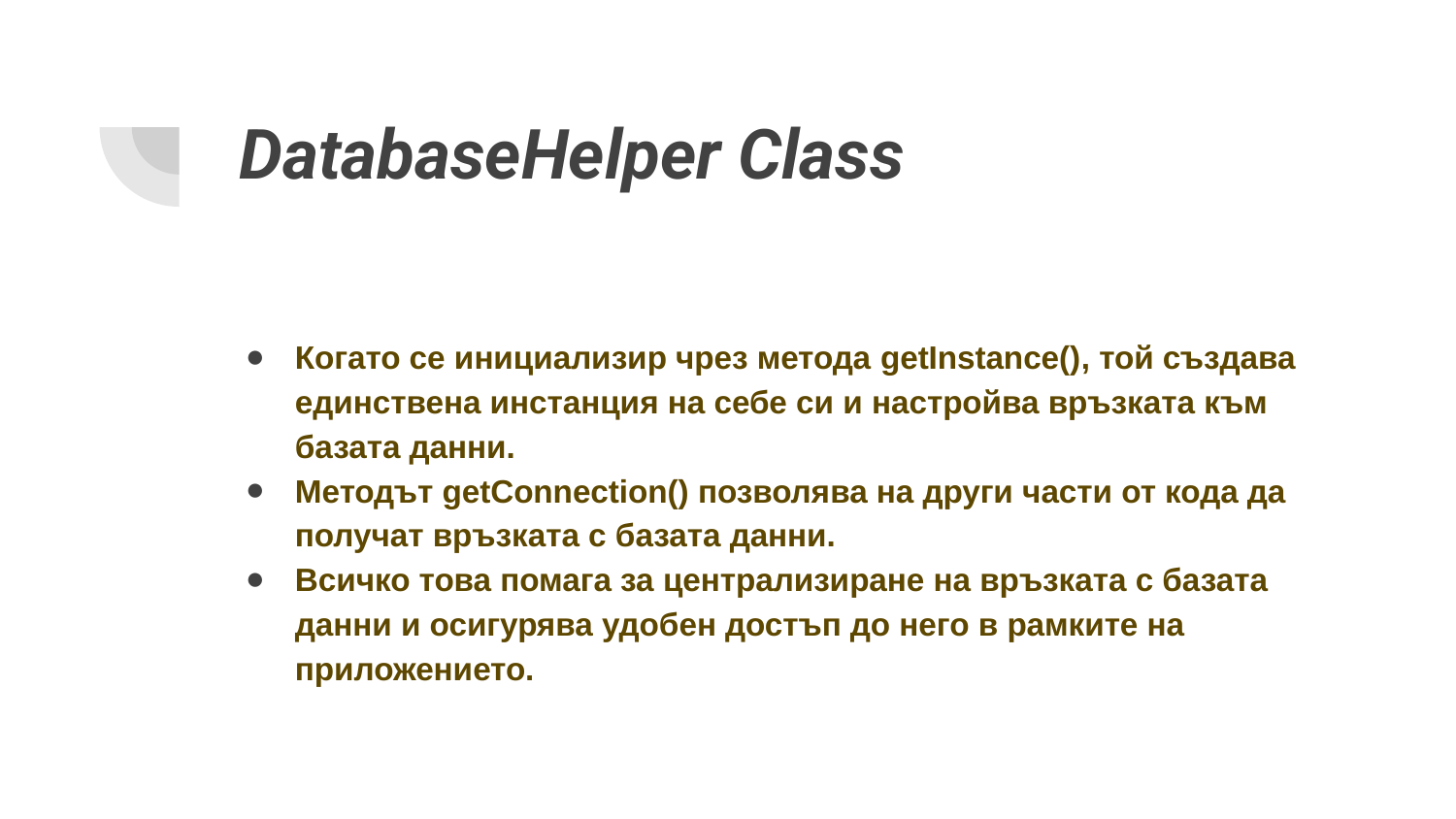

# DatabaseHelper Class
Когато се инициализир чрез метода getInstance(), той създава единствена инстанция на себе си и настройва връзката към базата данни.
Методът getConnection() позволява на други части от кода да получат връзката с базата данни.
Всичко това помага за централизиране на връзката с базата данни и осигурява удобен достъп до него в рамките на приложението.